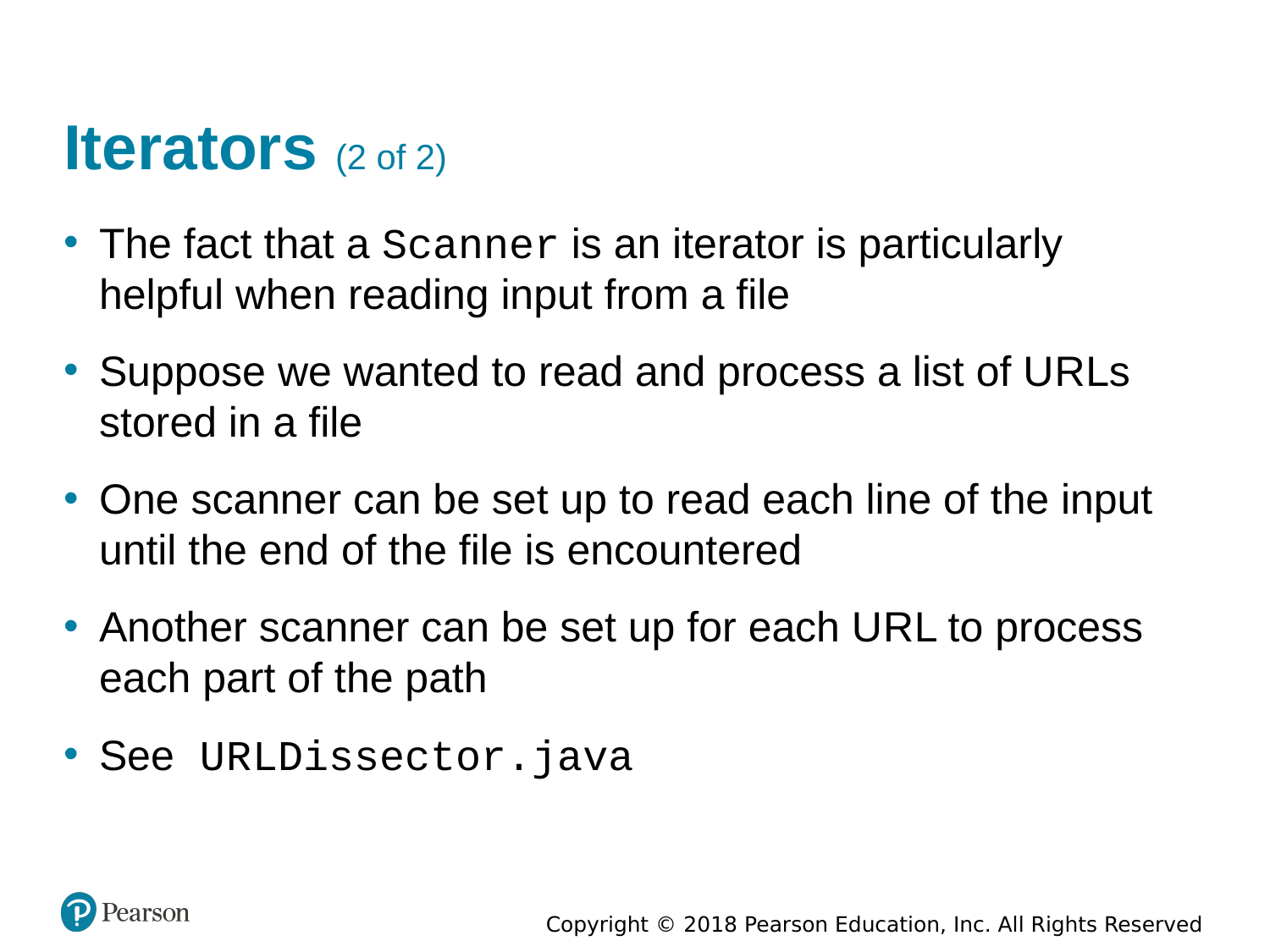

# Iterators (2 of 2)
The fact that a Scanner is an iterator is particularly helpful when reading input from a file
Suppose we wanted to read and process a list of U R Ls stored in a file
One scanner can be set up to read each line of the input until the end of the file is encountered
Another scanner can be set up for each U R L to process each part of the path
See U R LDissector.java